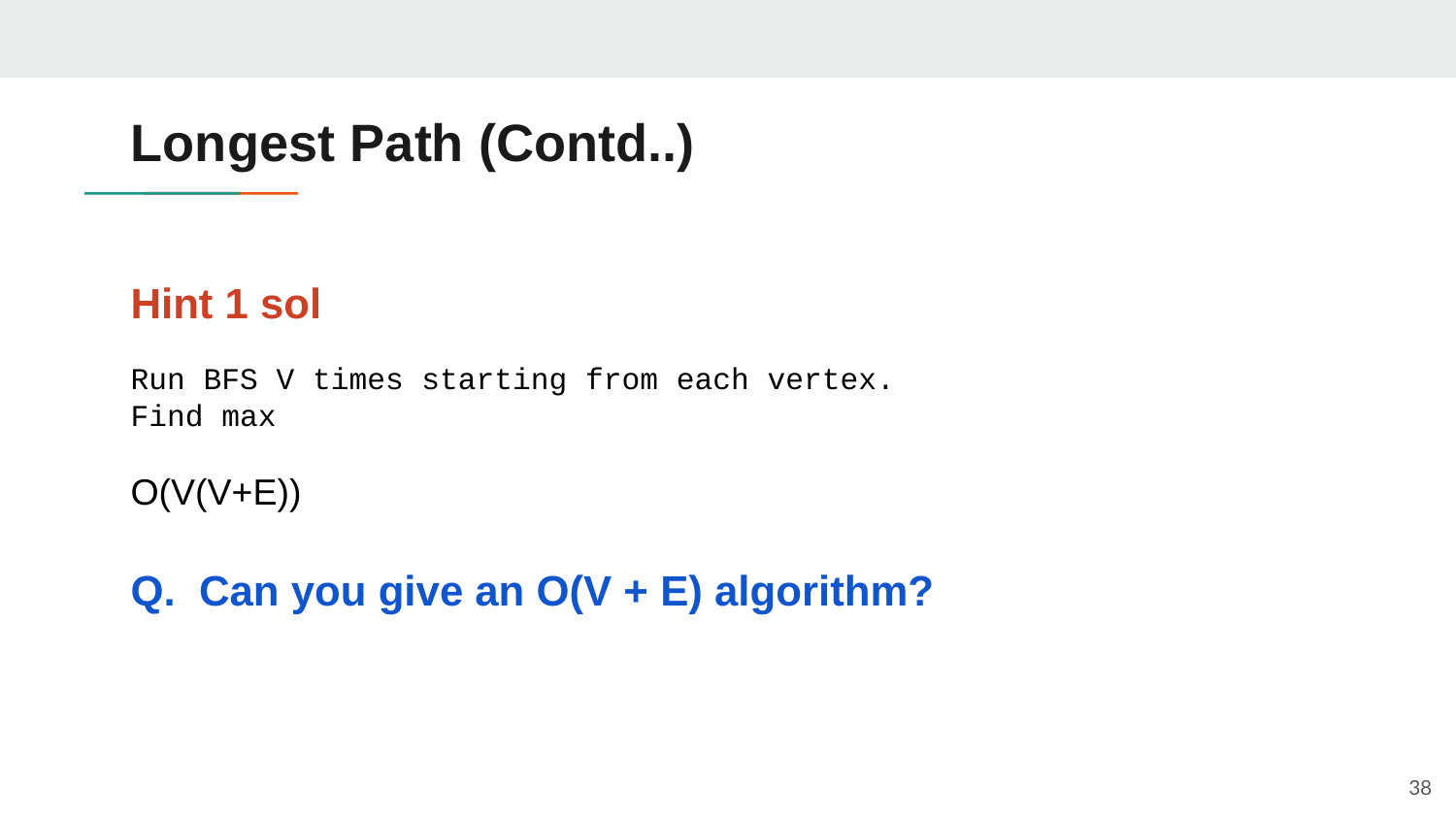

# Longest Path (Contd..)

Hint 1 sol
Run BFS V times starting from each vertex.
Find max

O(V(V+E))

Q.  Can you give an O(V + E) algorithm?
38